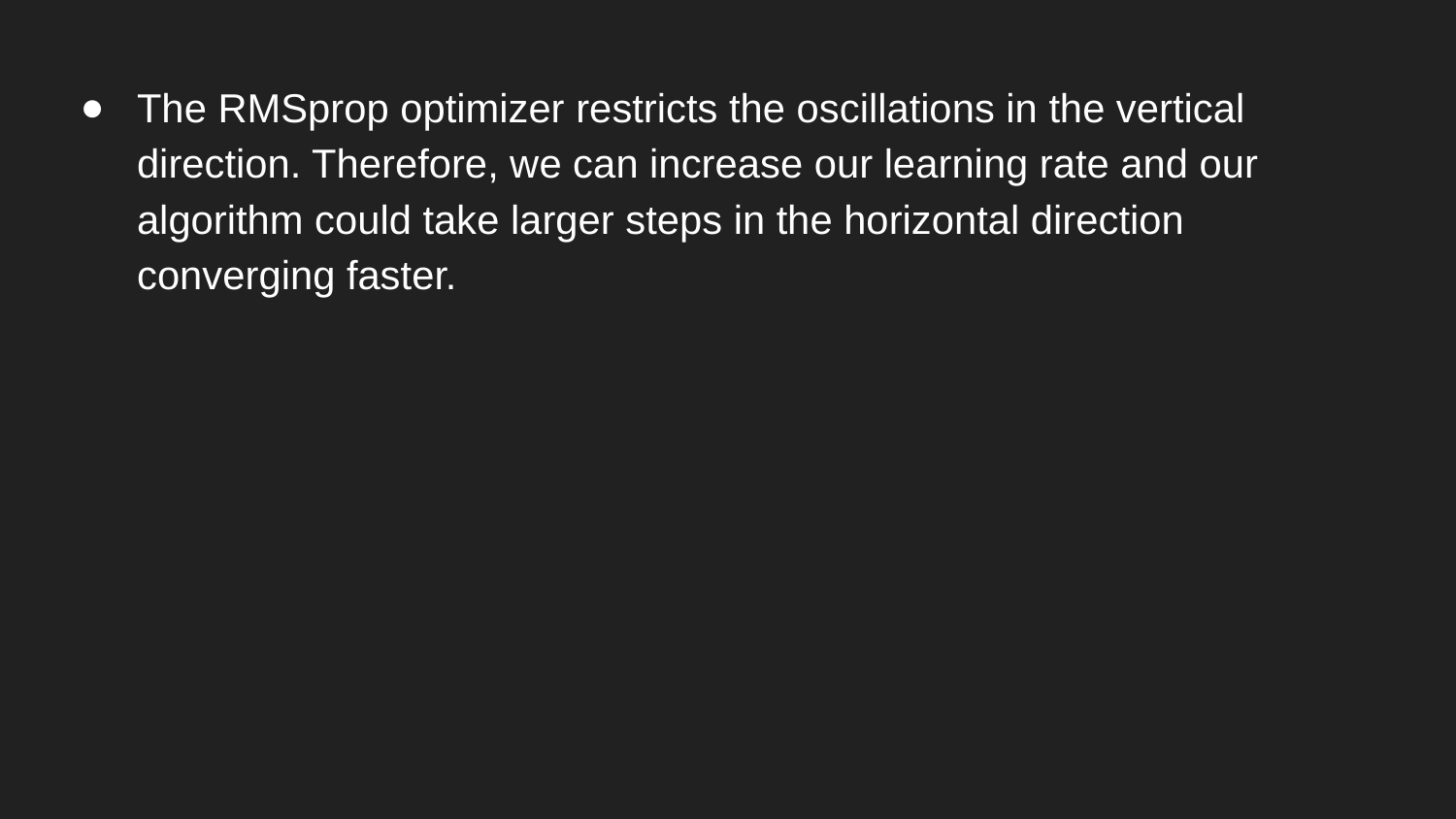

The RMSprop optimizer restricts the oscillations in the vertical direction. Therefore, we can increase our learning rate and our algorithm could take larger steps in the horizontal direction converging faster.